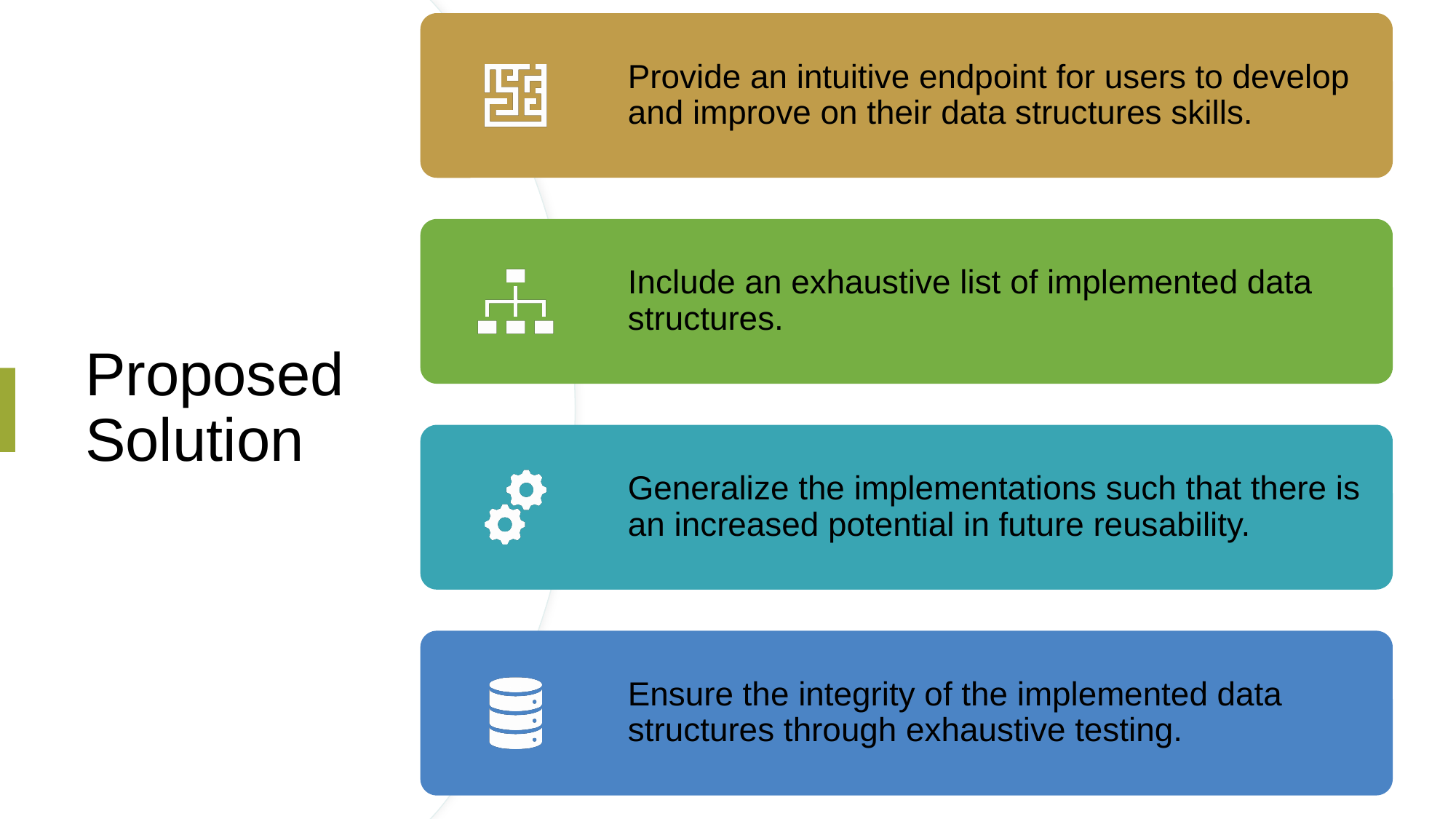

Provide an intuitive endpoint for users to develop and improve on their data structures skills.
Include an exhaustive list of implemented data structures.
Generalize the implementations such that there is an increased potential in future reusability.
Ensure the integrity of the implemented data structures through exhaustive testing.
# Proposed Solution